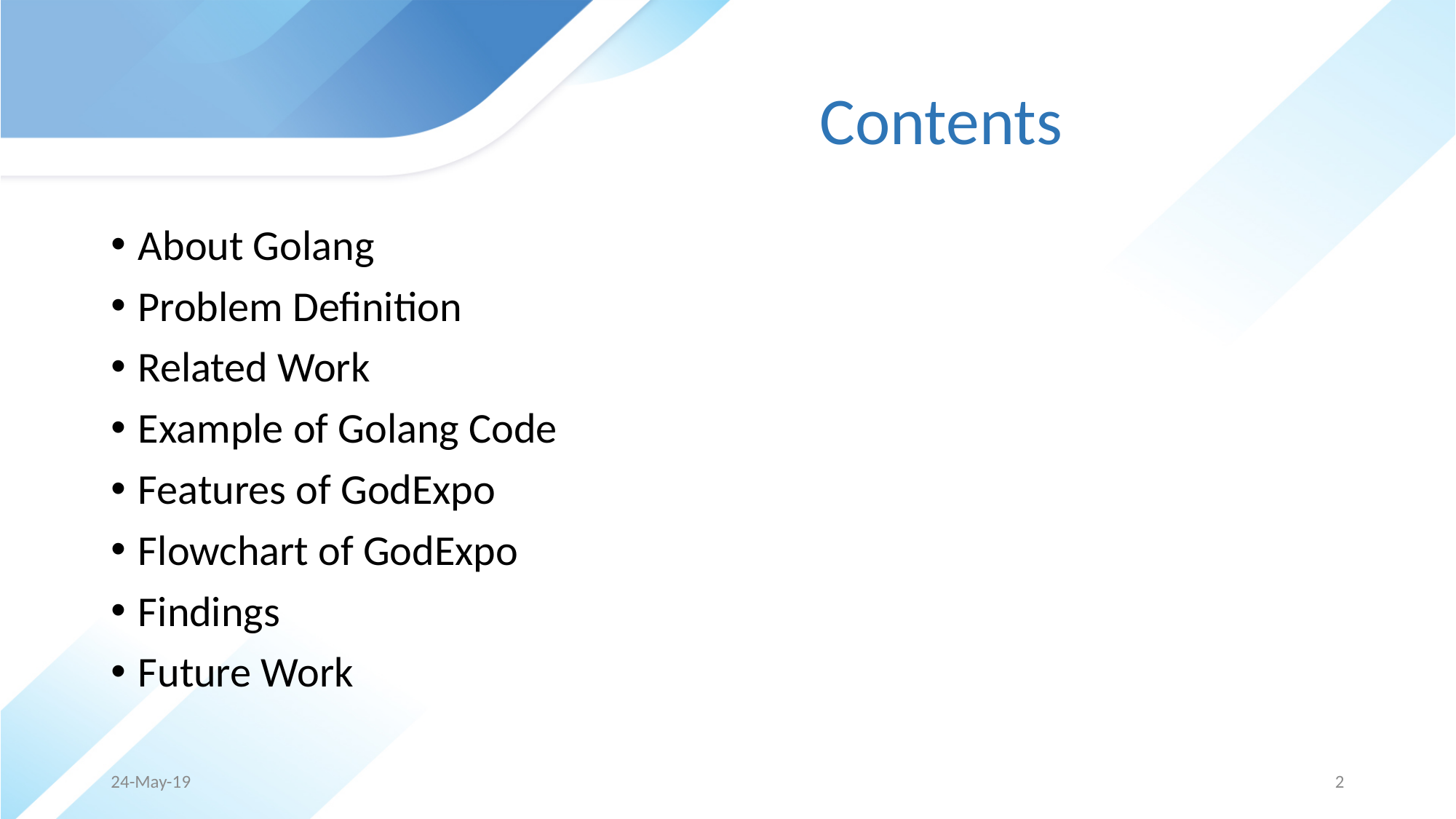

# Contents
About Golang
Problem Definition
Related Work
Example of Golang Code
Features of GodExpo
Flowchart of GodExpo
Findings
Future Work

24-May-19
2